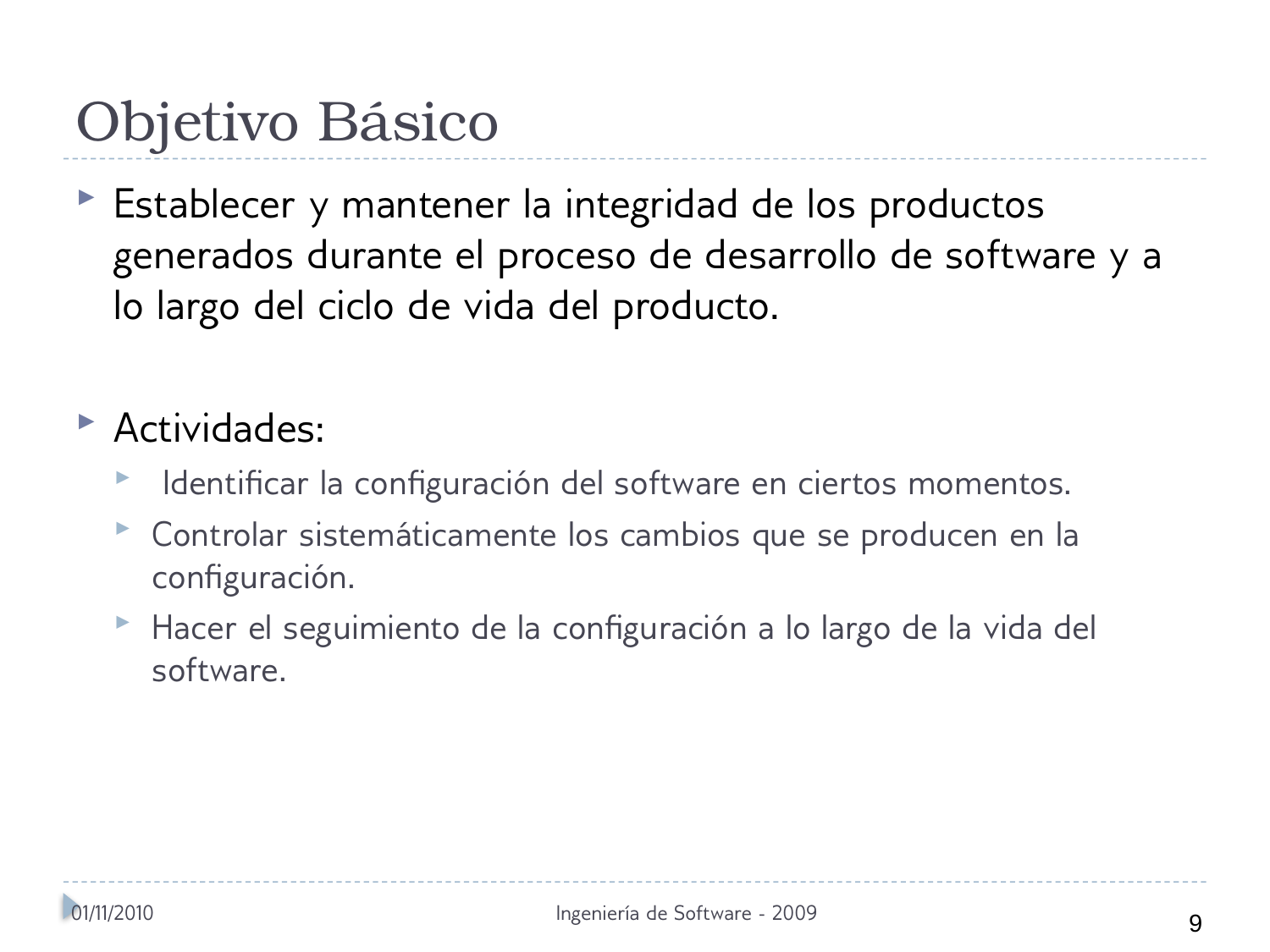

# Objetivo Básico
Establecer y mantener la integridad de los productos generados durante el proceso de desarrollo de software y a lo largo del ciclo de vida del producto.

Actividades:
 Identificar la configuración del software en ciertos momentos.
Controlar sistemáticamente los cambios que se producen en la configuración.
Hacer el seguimiento de la configuración a lo largo de la vida del software.

01/11/2010
Ingeniería de Software - 2009
9